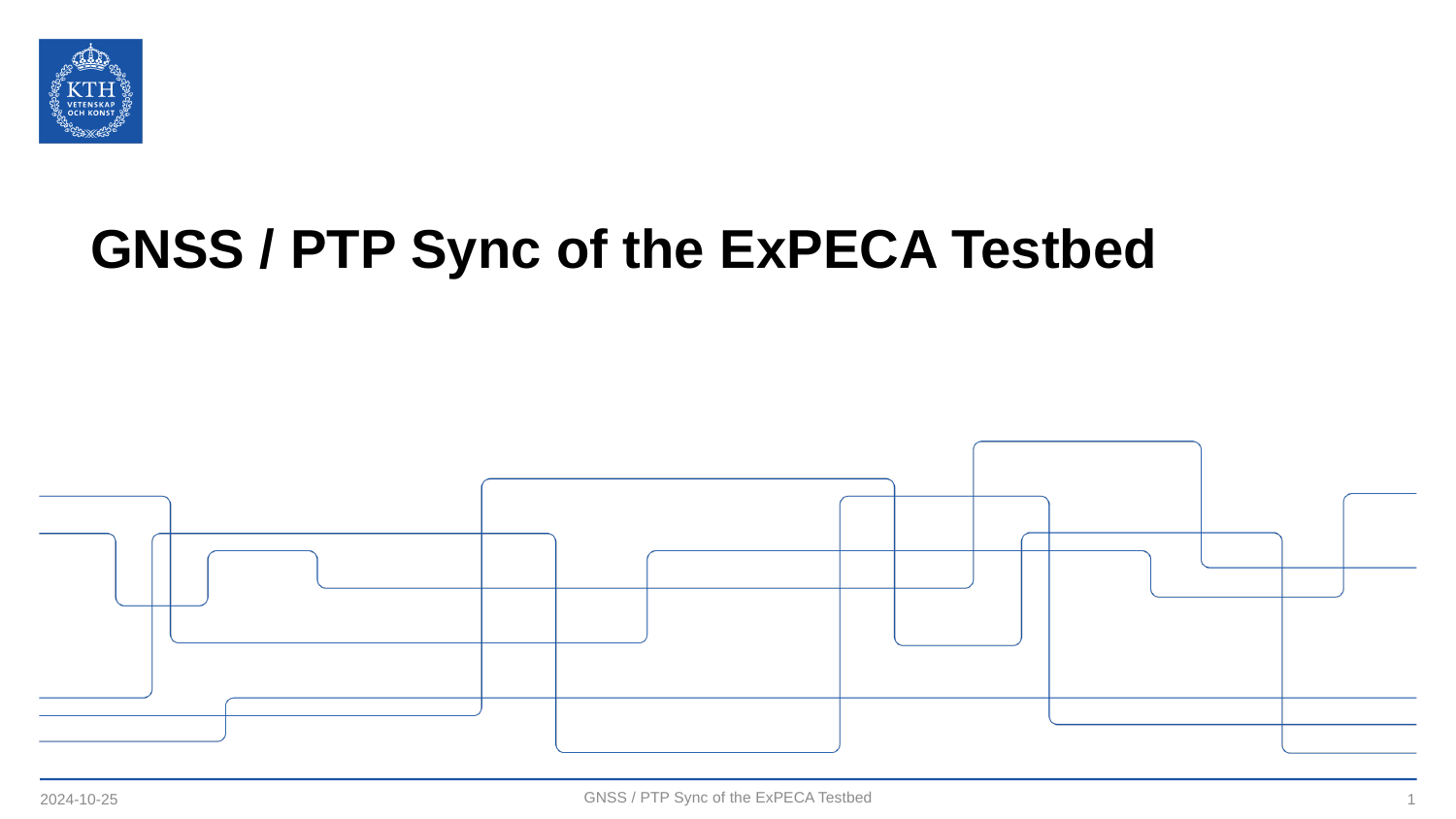

# GNSS / PTP Sync of the ExPECA Testbed
2024-10-25
GNSS / PTP Sync of the ExPECA Testbed

1